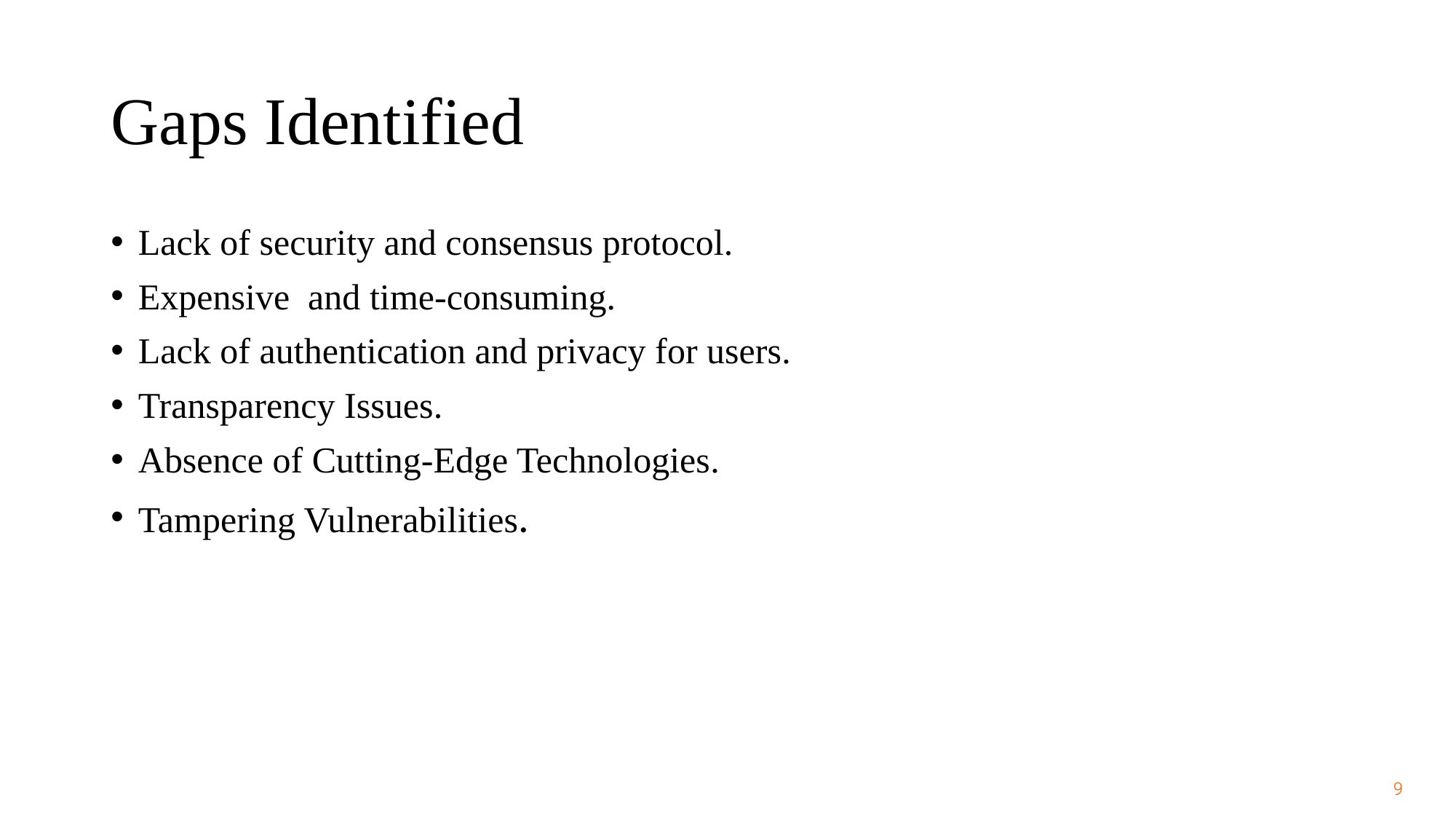

# Gaps Identified
Lack of security and consensus protocol.
Expensive  and time-consuming.
Lack of authentication and privacy for users.
Transparency Issues.
Absence of Cutting-Edge Technologies.
Tampering Vulnerabilities.
9